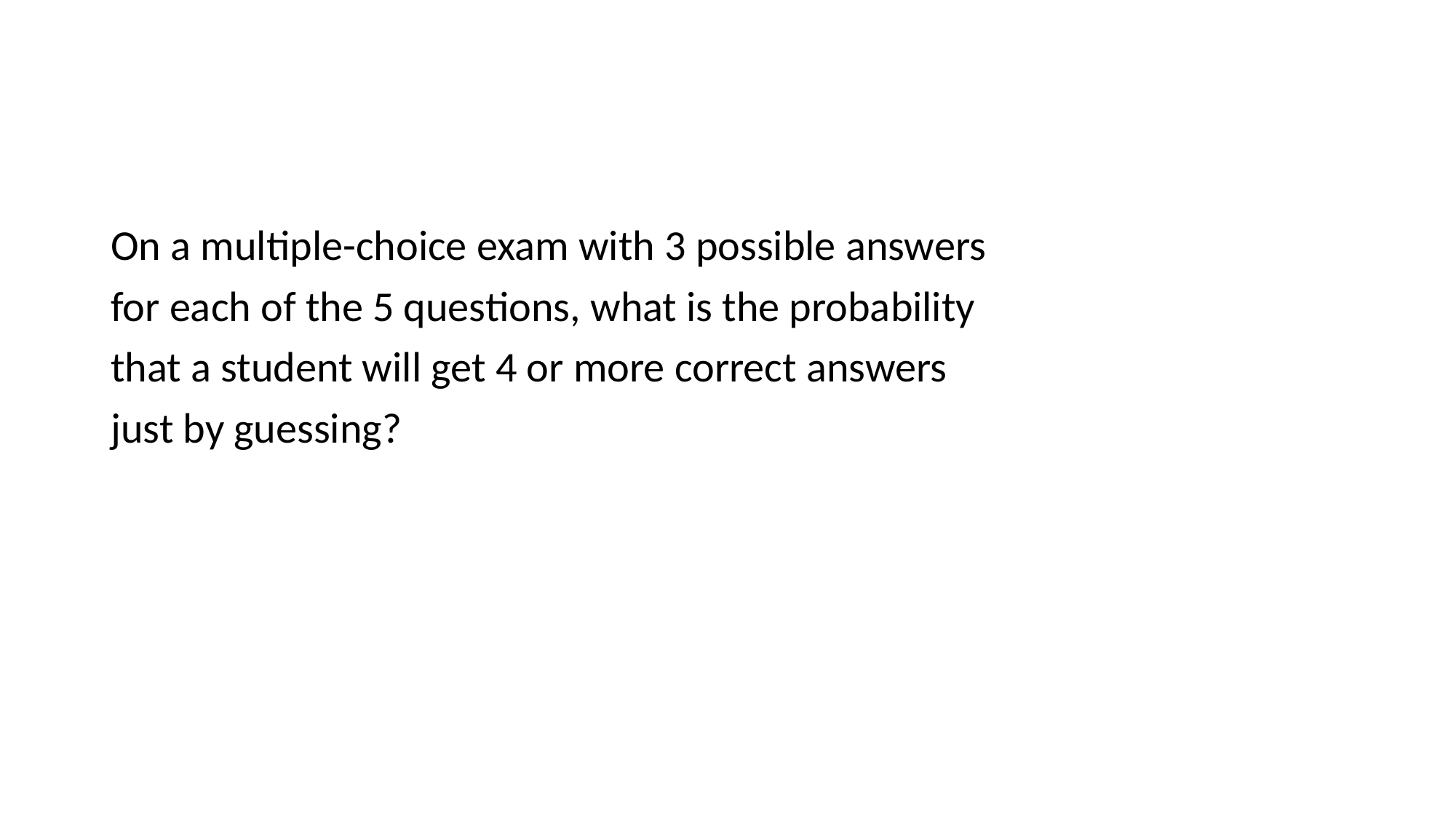

On a multiple-choice exam with 3 possible answers
for each of the 5 questions, what is the probability
that a student will get 4 or more correct answers
just by guessing?